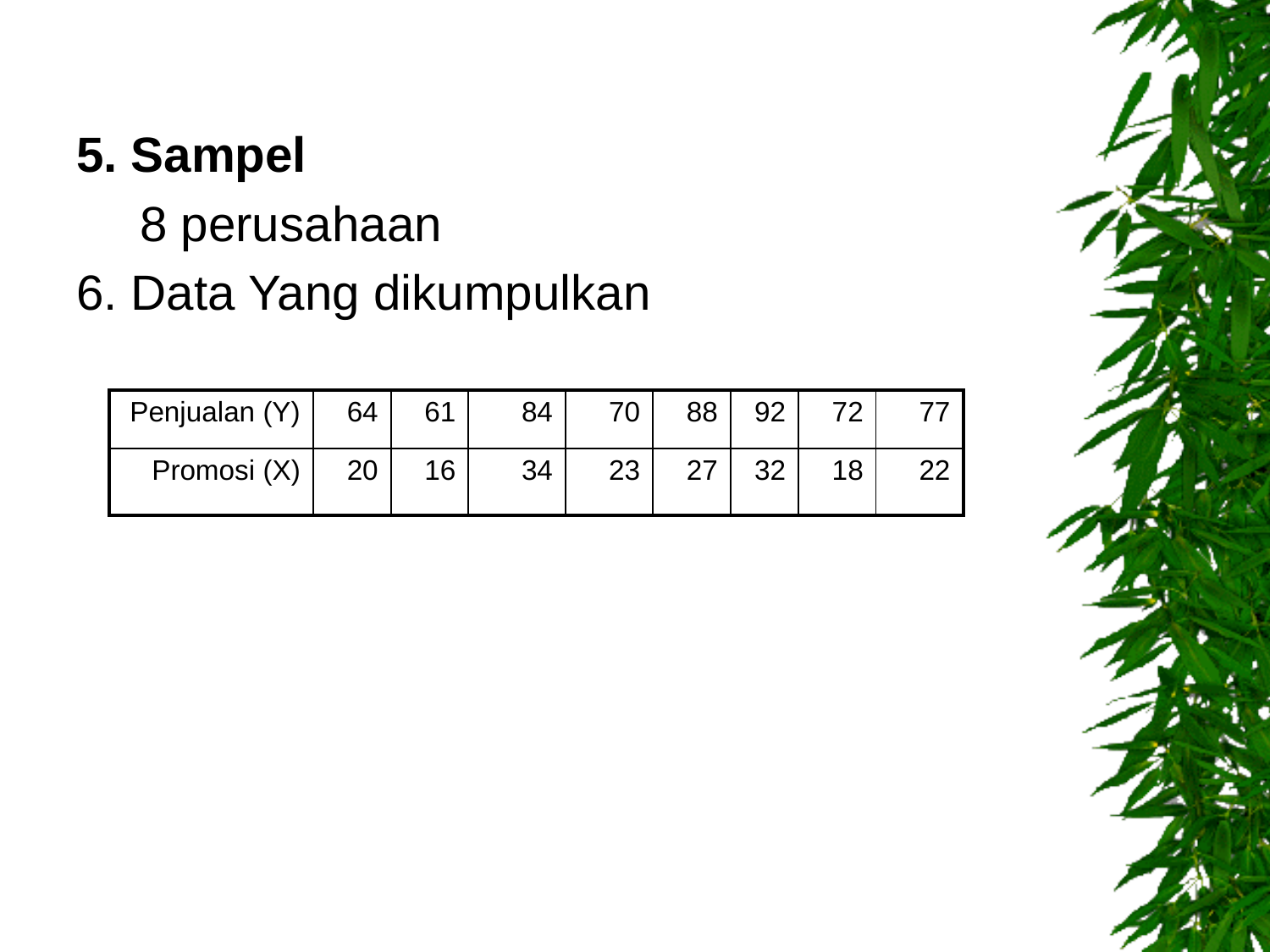

5. Sampel
8 perusahaan
6. Data Yang dikumpulkan

| Penjualan (Y) | 64 | 61 | 84 | 70 | 88 | 92 | 72 | 77 |
| --- | --- | --- | --- | --- | --- | --- | --- | --- |
| Promosi (X) | 20 | 16 | 34 | 23 | 27 | 32 | 18 | 22 |